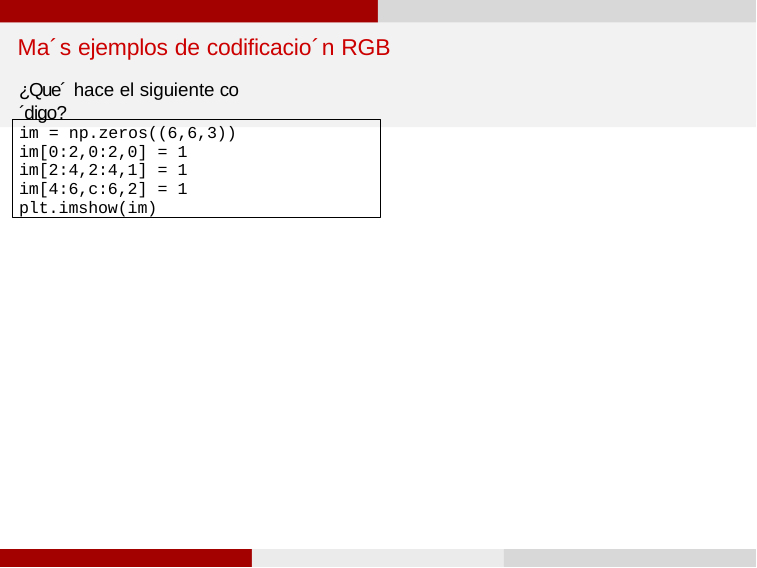

# Ma´s ejemplos de codificacio´n RGB
¿Que´ hace el siguiente co´digo?
im = np.zeros((6,6,3))
im[0:2,0:2,0] = 1
im[2:4,2:4,1] = 1
im[4:6,c:6,2] = 1
plt.imshow(im)